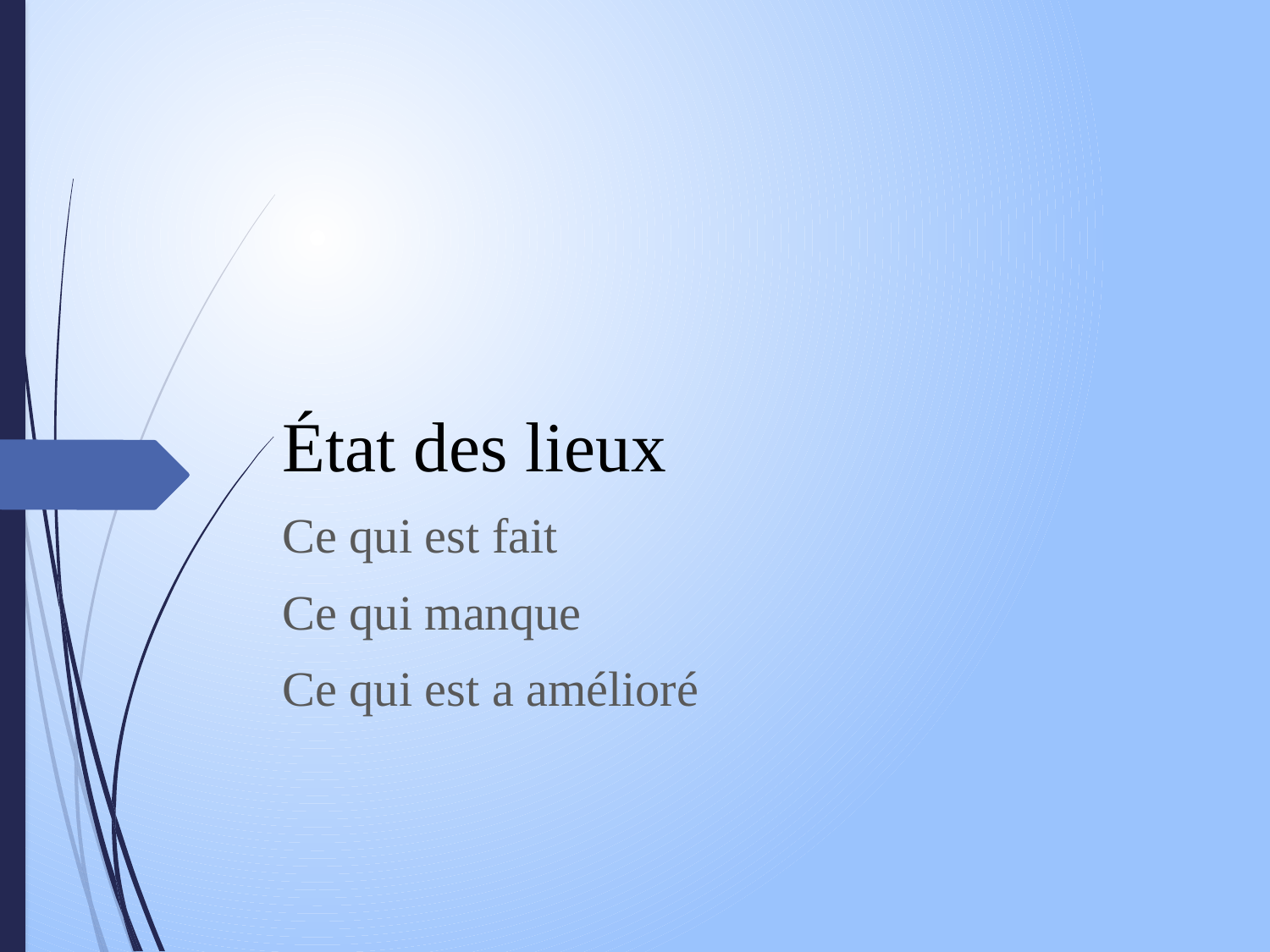

# État des lieux
Ce qui est fait
Ce qui manque
Ce qui est a amélioré